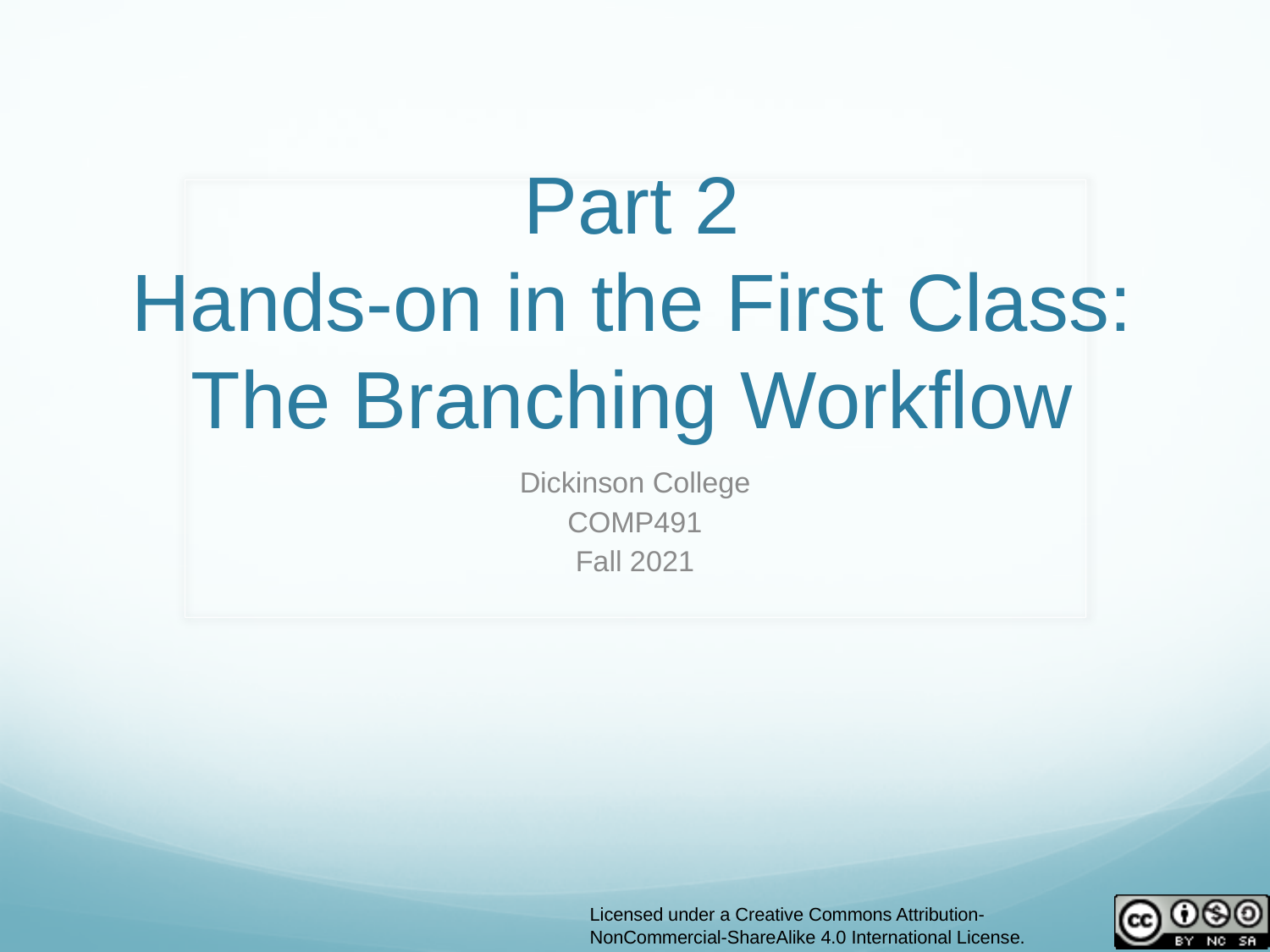

# Part 2 Hands-on in the First Class: The Branching Workflow
Dickinson College
COMP491
Fall 2021
Licensed under a Creative Commons Attribution-NonCommercial-ShareAlike 4.0 International License.